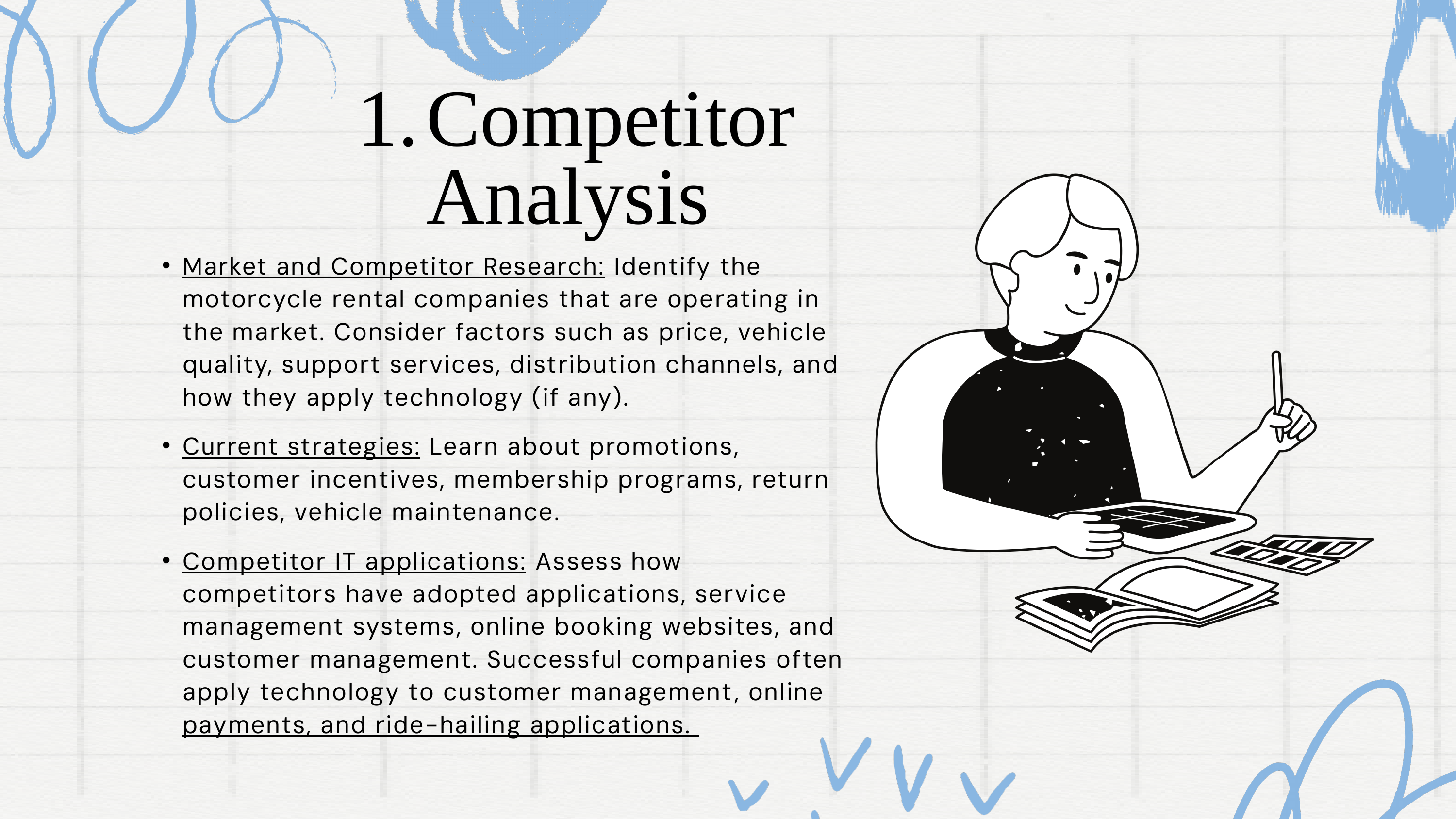

Competitor Analysis

Market and Competitor Research: Identify the motorcycle rental companies that are operating in the market. Consider factors such as price, vehicle quality, support services, distribution channels, and how they apply technology (if any).
Current strategies: Learn about promotions, customer incentives, membership programs, return policies, vehicle maintenance.
Competitor IT applications: Assess how competitors have adopted applications, service management systems, online booking websites, and customer management. Successful companies often apply technology to customer management, online payments, and ride-hailing applications.